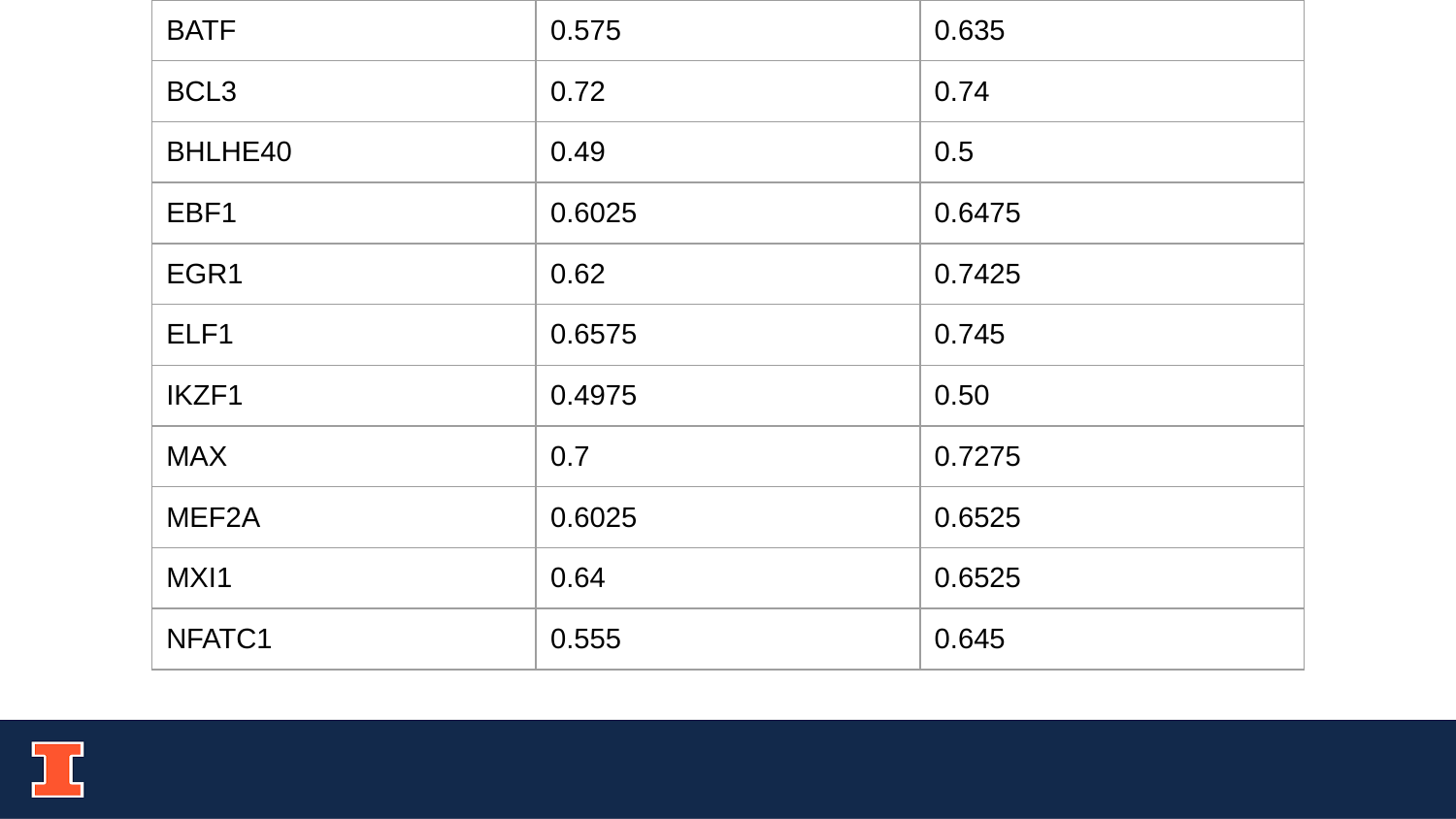

| BATF | 0.575 | 0.635 |
| --- | --- | --- |
| BCL3 | 0.72 | 0.74 |
| BHLHE40 | 0.49 | 0.5 |
| EBF1 | 0.6025 | 0.6475 |
| EGR1 | 0.62 | 0.7425 |
| ELF1 | 0.6575 | 0.745 |
| IKZF1 | 0.4975 | 0.50 |
| MAX | 0.7 | 0.7275 |
| MEF2A | 0.6025 | 0.6525 |
| MXI1 | 0.64 | 0.6525 |
| NFATC1 | 0.555 | 0.645 |